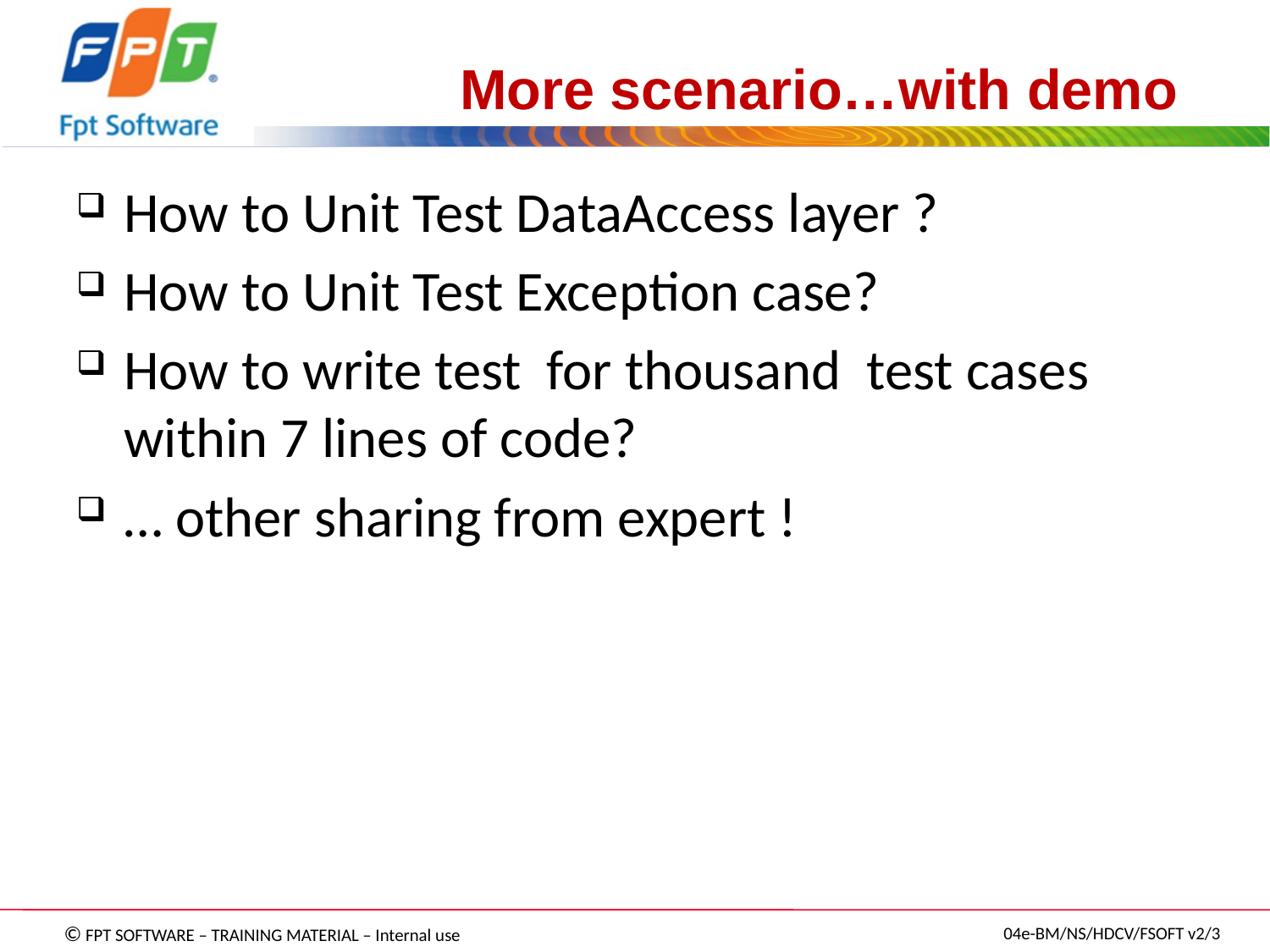

# More scenario…with demo
How to Unit Test DataAccess layer ?
How to Unit Test Exception case?
How to write test  for thousand  test cases within 7 lines of code?
… other sharing from expert !